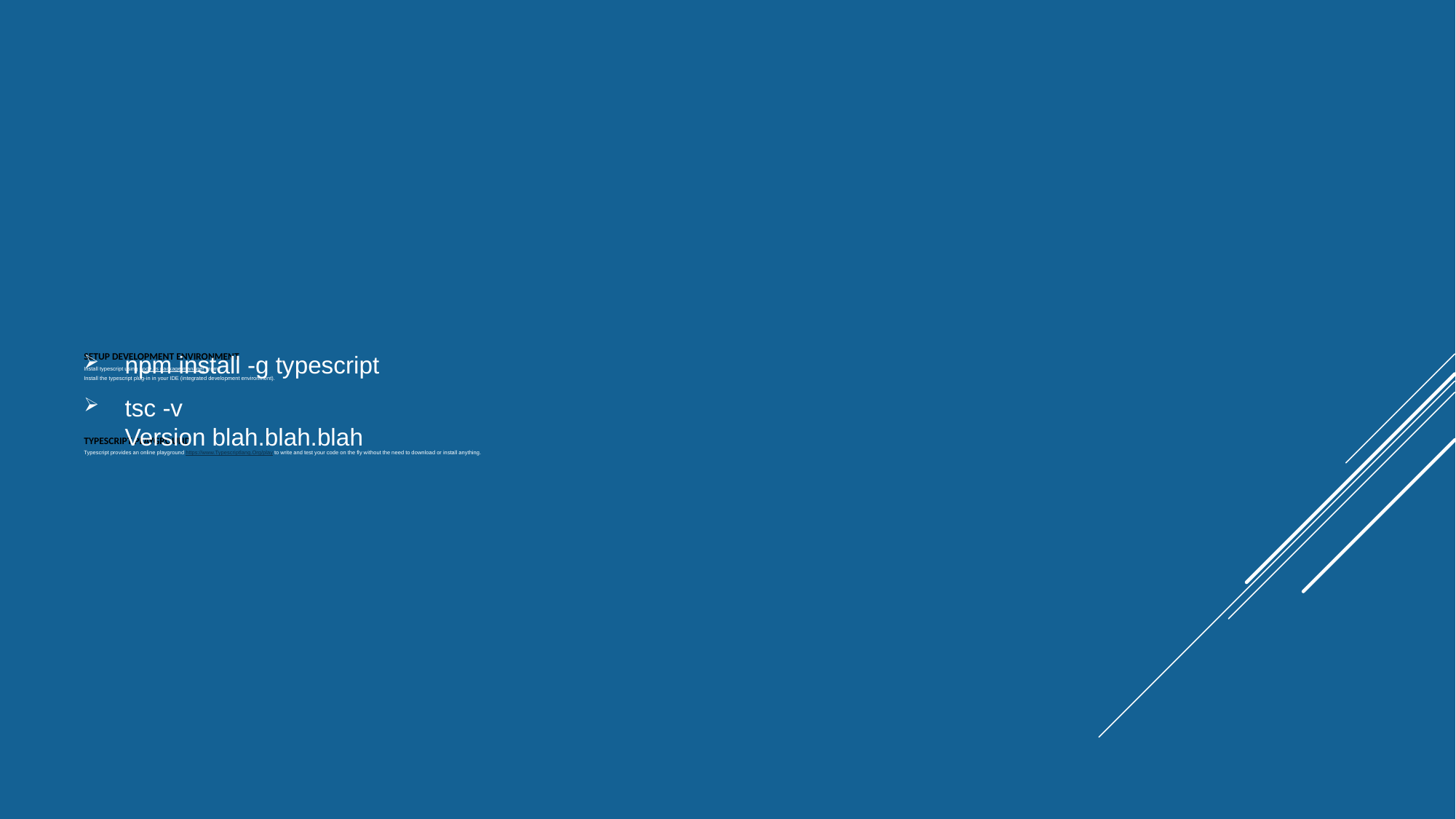

# Setup Development Environment Install typescript using node.Js package manager (npm). Install the typescript plug-in in your IDE (integrated development environment). Typescript Playground Typescript provides an online playground https://www.Typescriptlang.Org/play to write and test your code on the fly without the need to download or install anything.
npm install -g typescript
tsc -v
Version blah.blah.blah